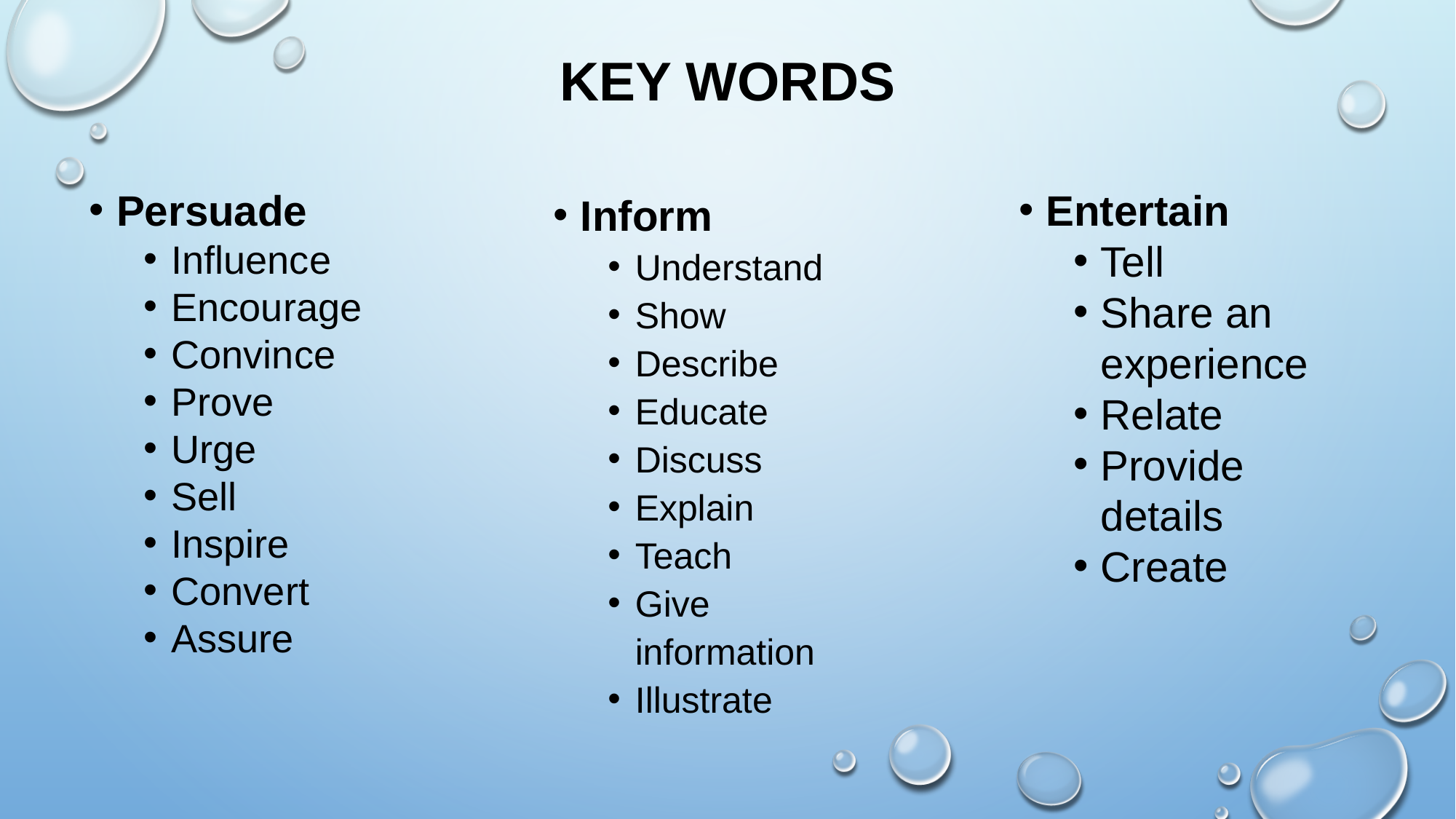

# KEY WORDS
Entertain
Tell
Share an experience
Relate
Provide details
Create
Persuade
Influence
Encourage
Convince
Prove
Urge
Sell
Inspire
Convert
Assure
Inform
Understand
Show
Describe
Educate
Discuss
Explain
Teach
Give information
Illustrate